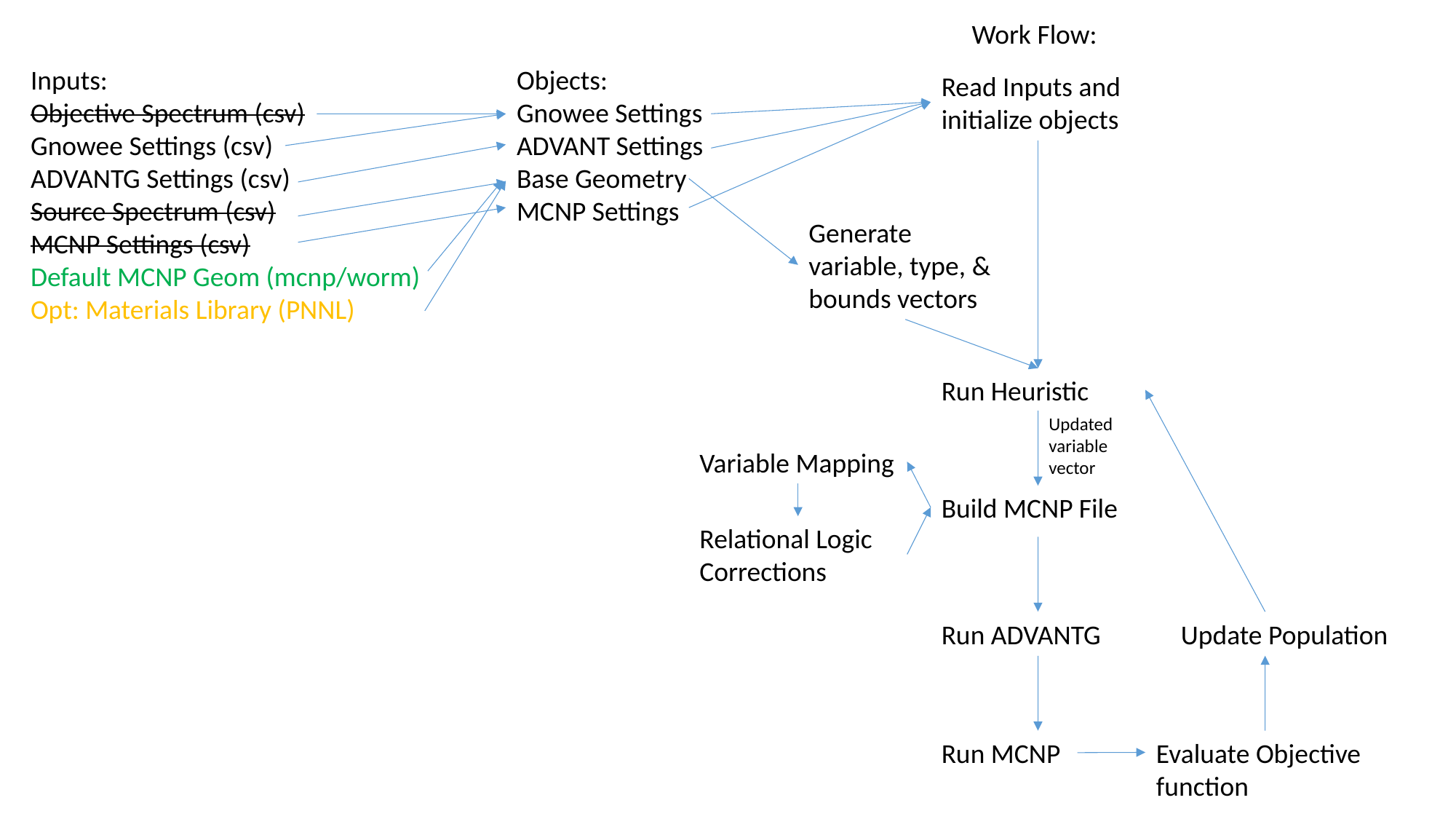

Work Flow:
Inputs:
Objective Spectrum (csv)
Gnowee Settings (csv)
ADVANTG Settings (csv)
Source Spectrum (csv)
MCNP Settings (csv)
Default MCNP Geom (mcnp/worm)
Opt: Materials Library (PNNL)
Objects:
Gnowee Settings
ADVANT Settings
Base Geometry
MCNP Settings
Read Inputs and initialize objects
Generate variable, type, & bounds vectors
Run Heuristic
Updated variable vector
Variable Mapping
Build MCNP File
Relational Logic Corrections
Run ADVANTG
Update Population
Run MCNP
Evaluate Objective function